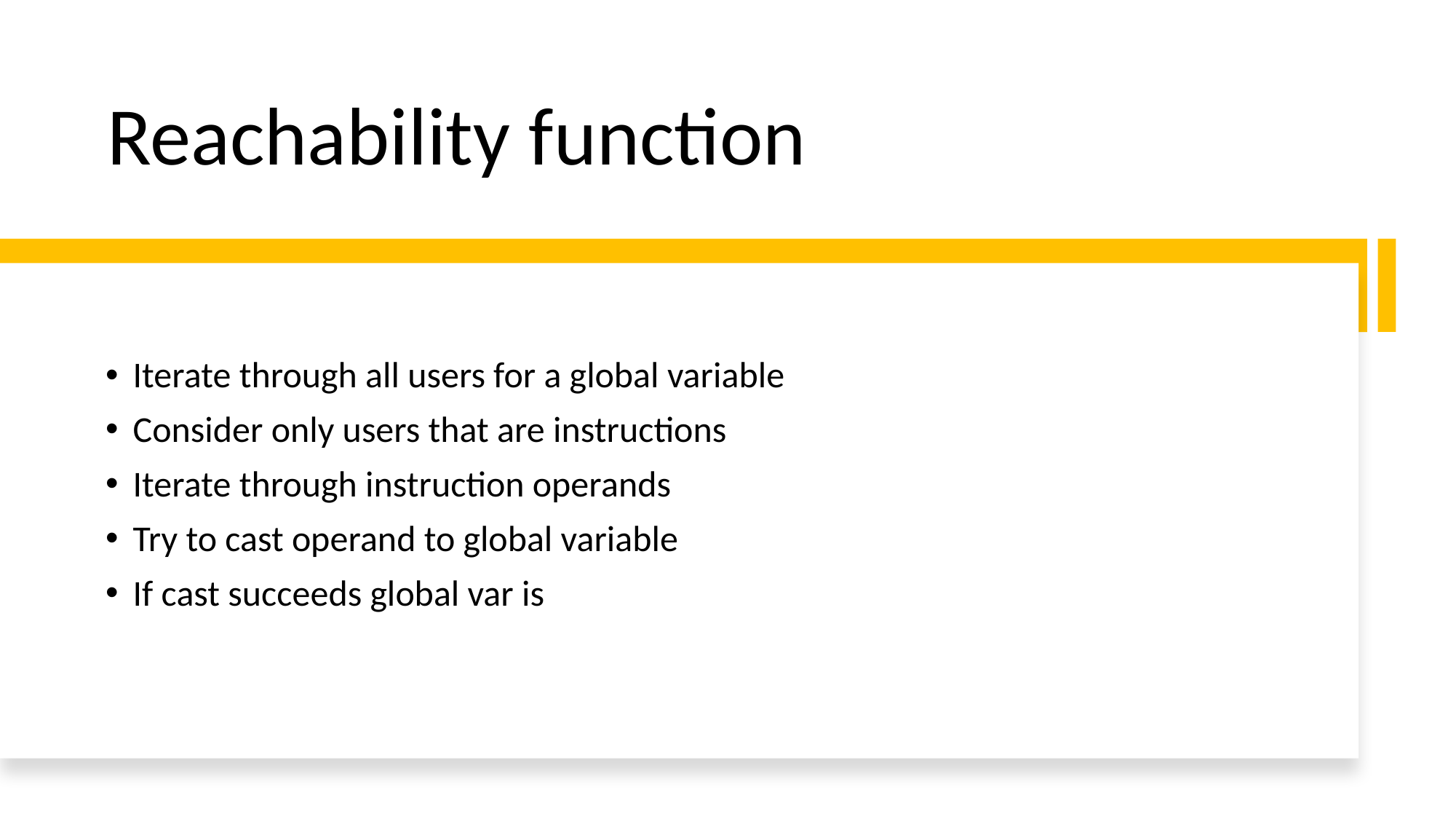

# Reachability function

Iterate through all users for a global variable
Consider only users that are instructions
Iterate through instruction operands
Try to cast operand to global variable
If cast succeeds global var is